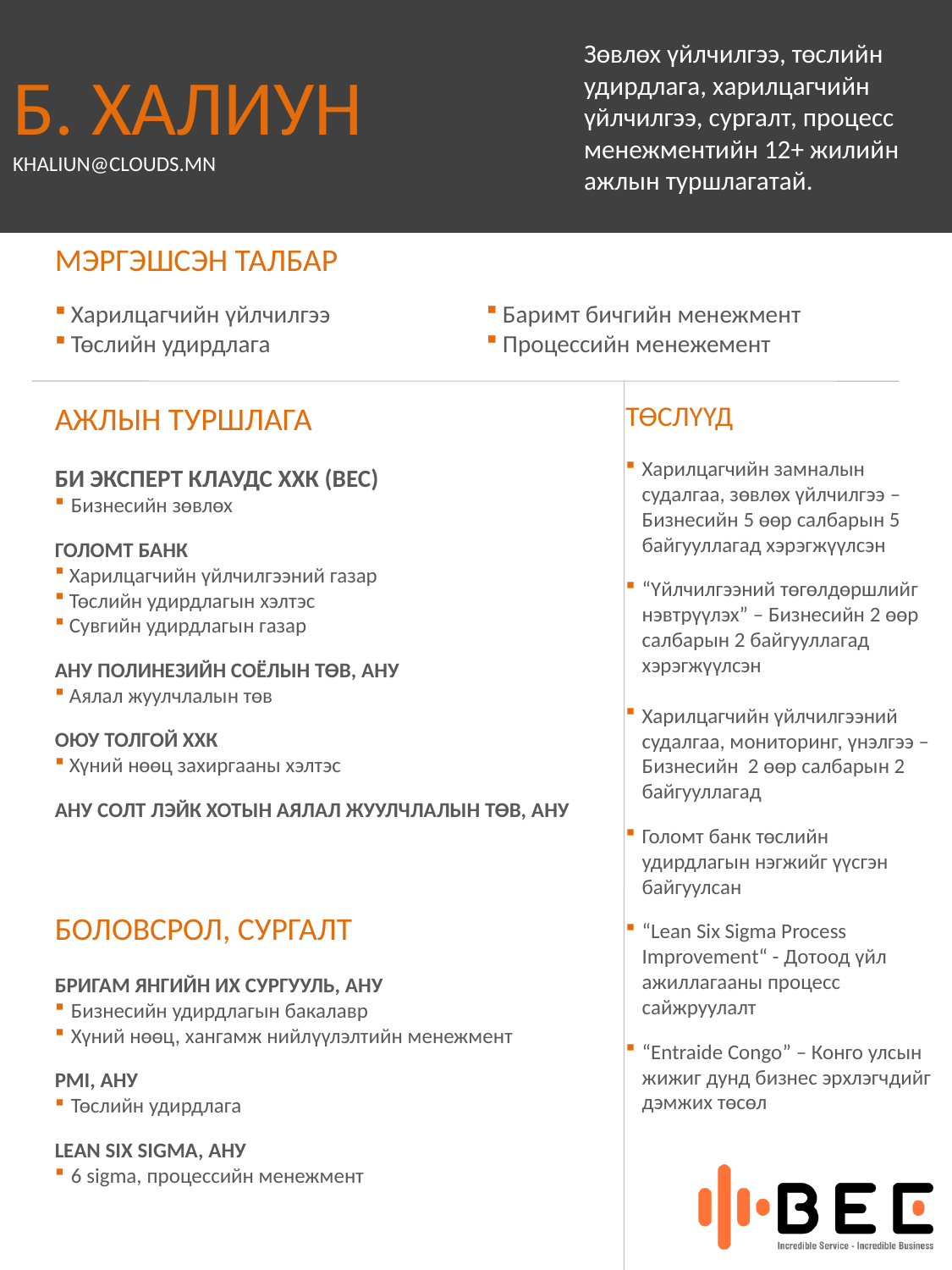

Зөвлөх үйлчилгээ, төслийн удирдлага, харилцагчийн үйлчилгээ, сургалт, процесс менежментийн 12+ жилийн ажлын туршлагатай.
# Б. ХАЛИУН KHALIUN@CLOUDS.MN

Баримт бичгийн менежмент
Процессийн менежемент
МЭРГЭШСЭН ТАЛБАР

Харилцагчийн үйлчилгээ
Төслийн удирдлага
ТӨСЛҮҮД

Харилцагчийн замналын судалгаа, зөвлөх үйлчилгээ – Бизнесийн 5 өөр салбарын 5 байгууллагад хэрэгжүүлсэн

“Үйлчилгээний төгөлдөршлийг нэвтрүүлэх” – Бизнесийн 2 өөр салбарын 2 байгууллагад хэрэгжүүлсэн

Харилцагчийн үйлчилгээний судалгаа, мониторинг, үнэлгээ – Бизнесийн  2 өөр салбарын 2 байгууллагад

Голомт банк төслийн удирдлагын нэгжийг үүсгэн байгуулсан

“Lean Six Sigma Process Improvement“ - Дотоод үйл ажиллагааны процесс сайжруулалт

“Entraide Congo” – Конго улсын жижиг дунд бизнес эрхлэгчдийг дэмжих төсөл
АЖЛЫН ТУРШЛАГА

БИ ЭКСПЕРТ КЛАУДС ХХК (BEC)
Бизнесийн зөвлөх

ГОЛОМТ БАНК
 Харилцагчийн үйлчилгээний газар
 Төслийн удирдлагын хэлтэс
 Сувгийн удирдлагын газар

АНУ ПОЛИНЕЗИЙН СОЁЛЫН ТӨВ, АНУ
 Аялал жуулчлалын төв

ОЮУ ТОЛГОЙ ХХК
 Хүний нөөц захиргааны хэлтэс

АНУ СОЛТ ЛЭЙК ХОТЫН АЯЛАЛ ЖУУЛЧЛАЛЫН ТӨВ, АНУ
БОЛОВСРОЛ, СУРГАЛТ

БРИГАМ ЯНГИЙН ИХ СУРГУУЛЬ, АНУ
Бизнесийн удирдлагын бакалавр
Хүний нөөц, хангамж нийлүүлэлтийн менежмент

PMI, АНУ
Төслийн удирдлага

LEAN SIX SIGMA, АНУ
6 sigma, процессийн менежмент